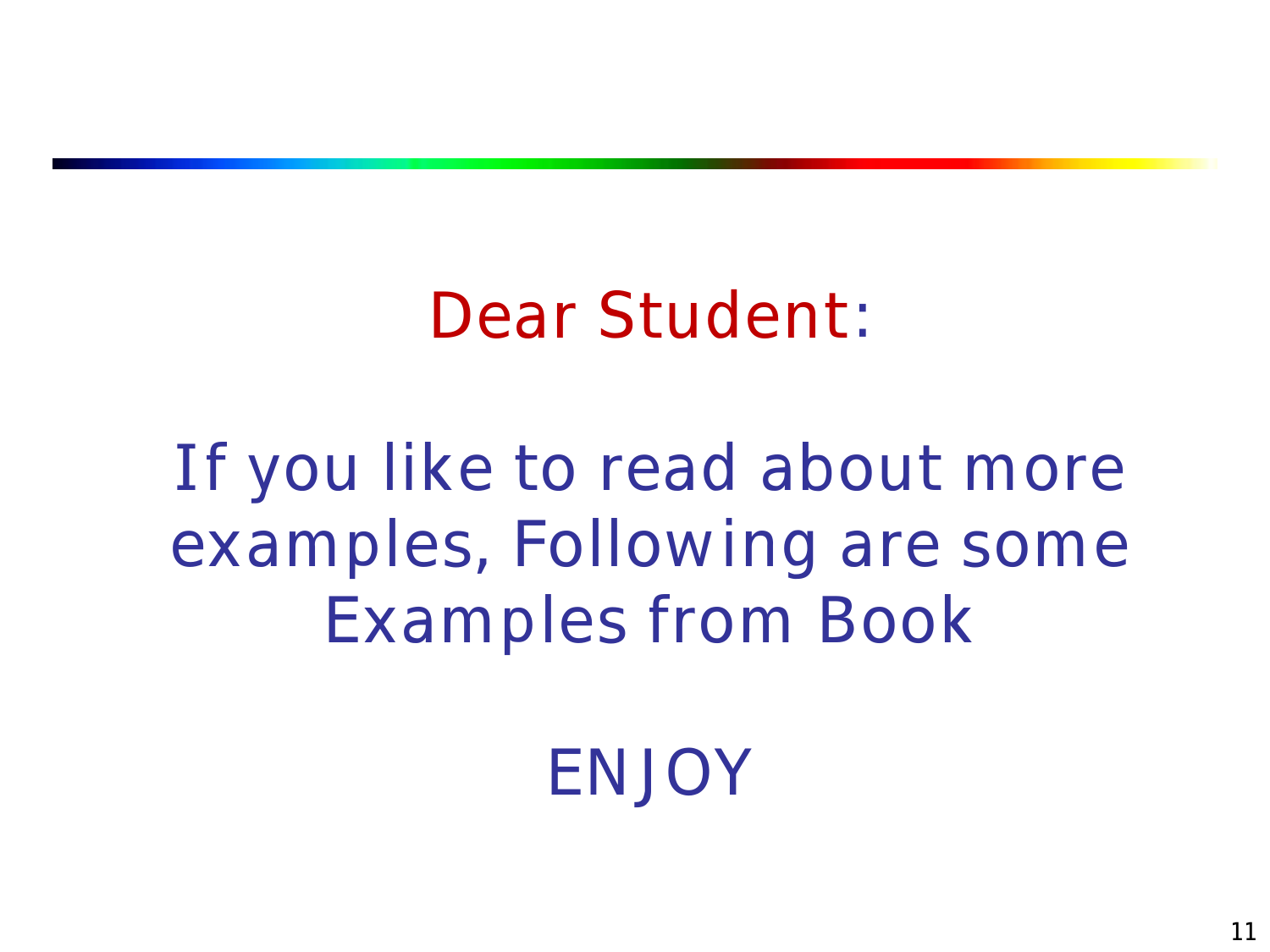

# Dear Student: If you like to read about more examples, Following are some Examples from Book ENJOY
11